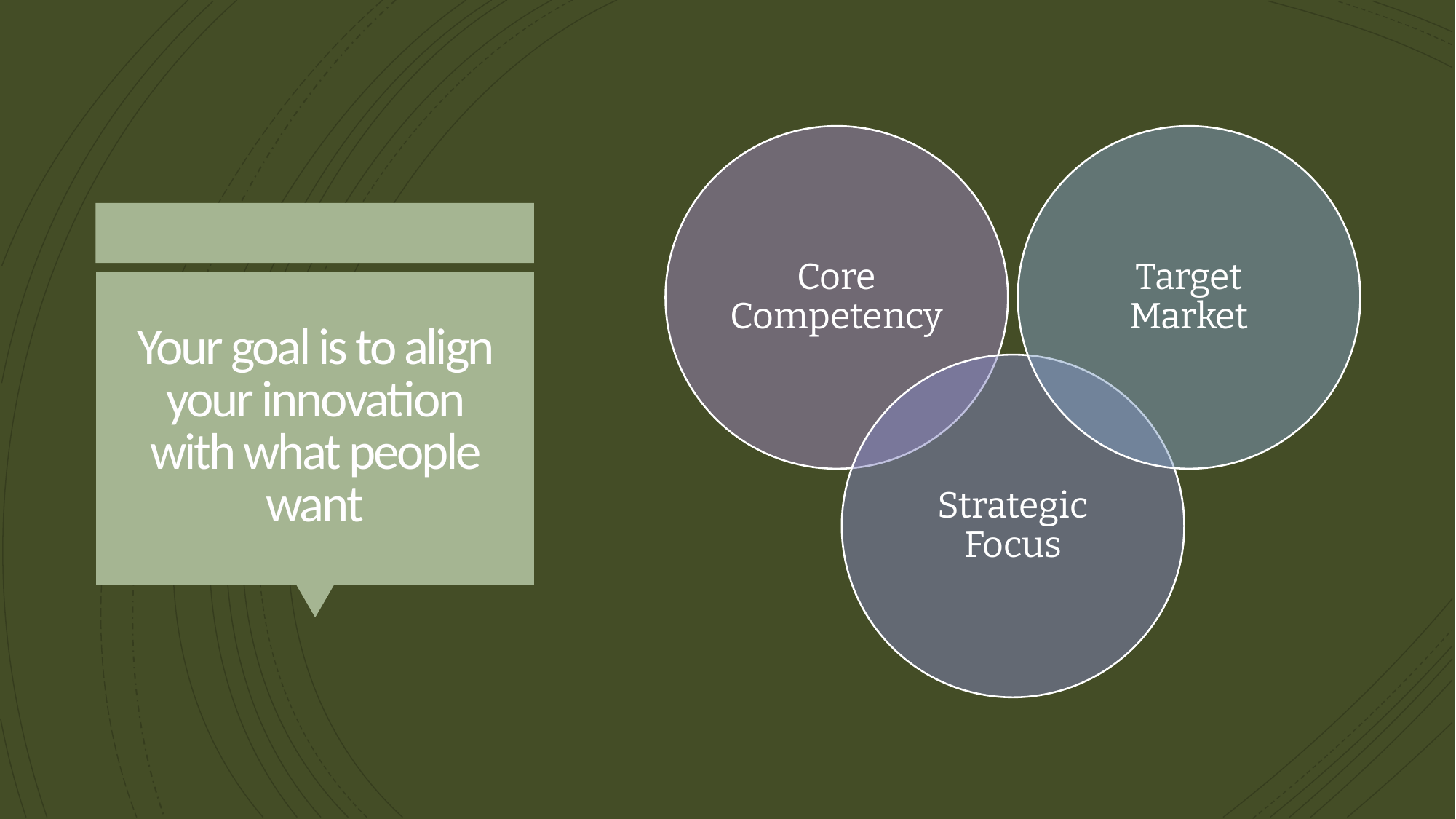

Core Competency
Strategic Focus
Target Market
# Your goal is to align your innovation with what people want